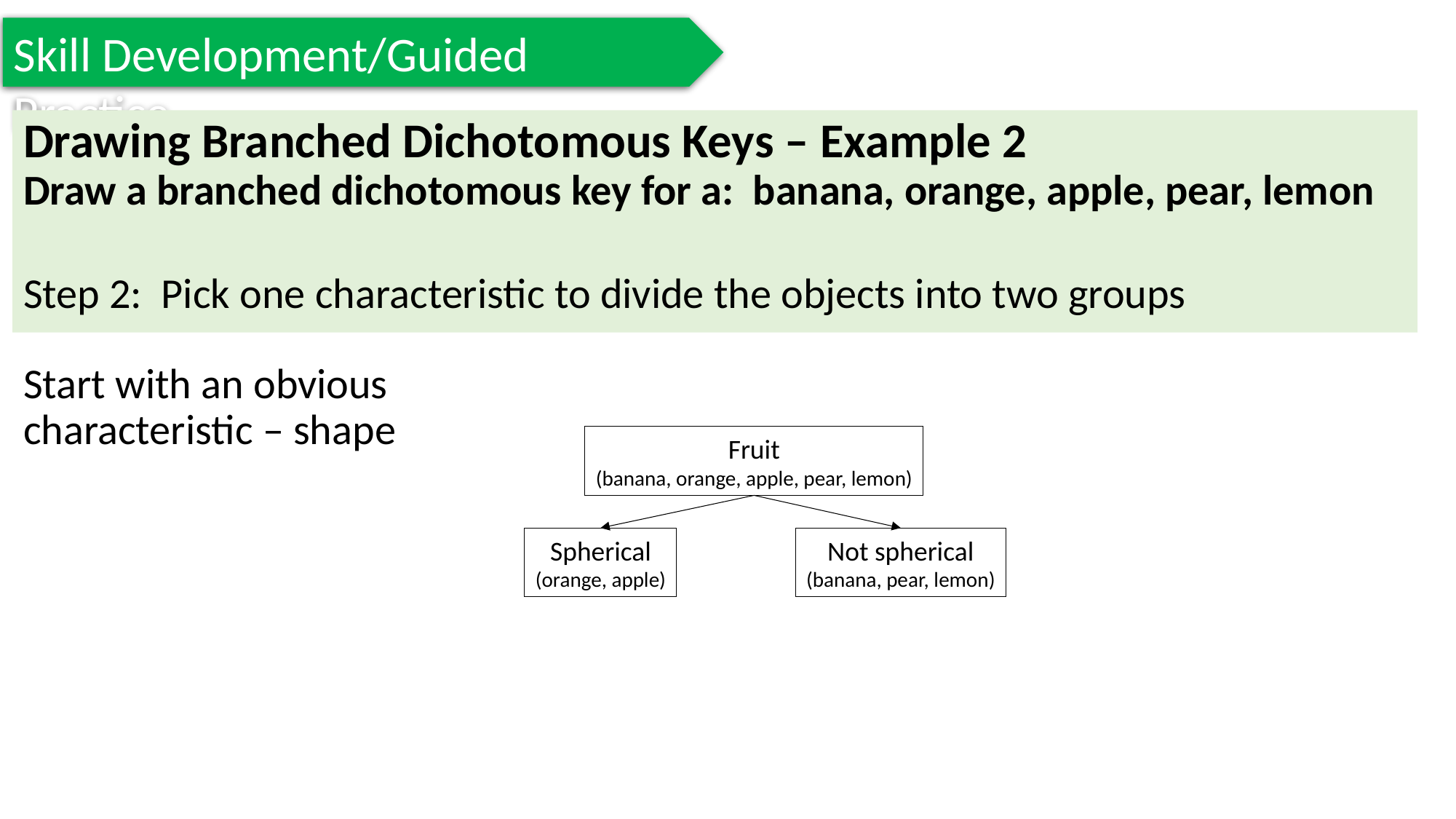

Skill Development/Guided Practice
Drawing Branched Dichotomous Keys – Example 2
Draw a branched dichotomous key for a:  banana, orange, apple, pear, lemon

Step 2:  Pick one characteristic to divide the objects into two groups
Start with an obvious characteristic – shape

Fruit
(banana, orange, apple, pear, lemon)
Not spherical
(banana, pear, lemon)
Spherical
(orange, apple)